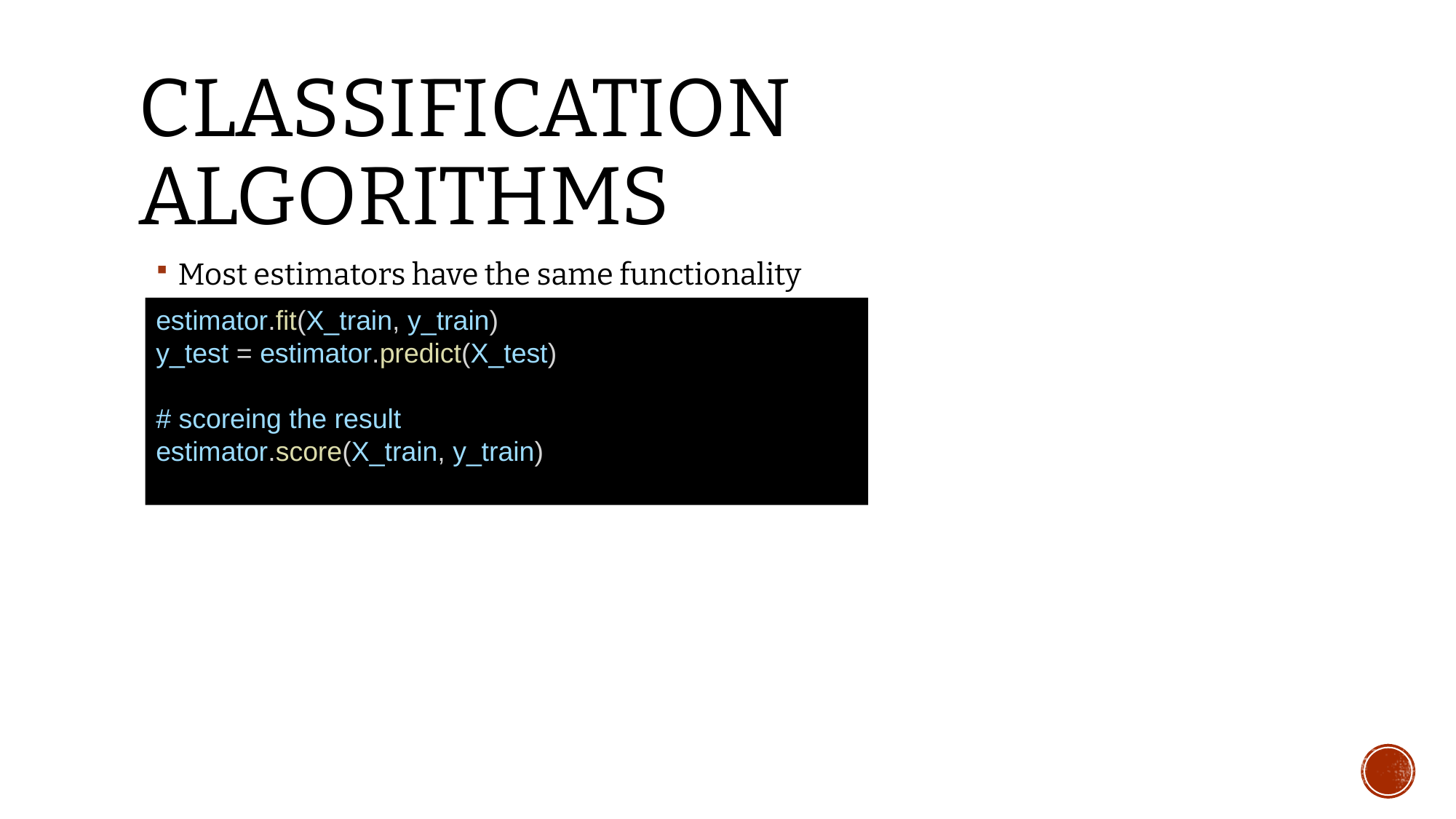

# Classification algorithms
Most estimators have the same functionality
estimator.fit(X_train, y_train)
y_test = estimator.predict(X_test)

# scoreing the result
estimator.score(X_train, y_train)